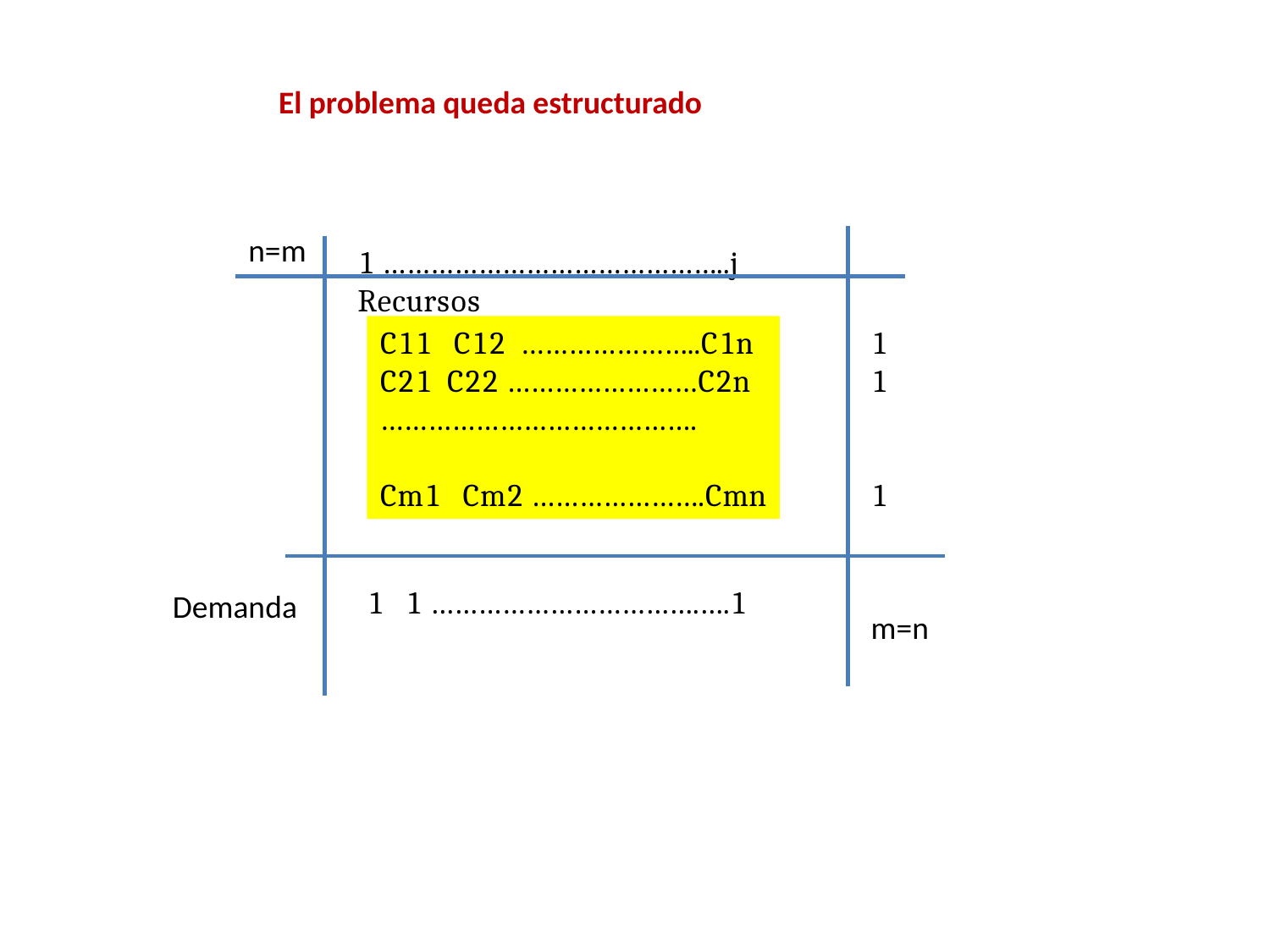

El problema queda estructurado

n=m
1 ……………………………………..j	                 Recursos
C11   C12  …………………..C1n
C21  C22 ……………………C2n
………………………………….

Cm1   Cm2 ………………….Cmn
1
1

1
1   1 …………………………….….1
Demanda
m=n